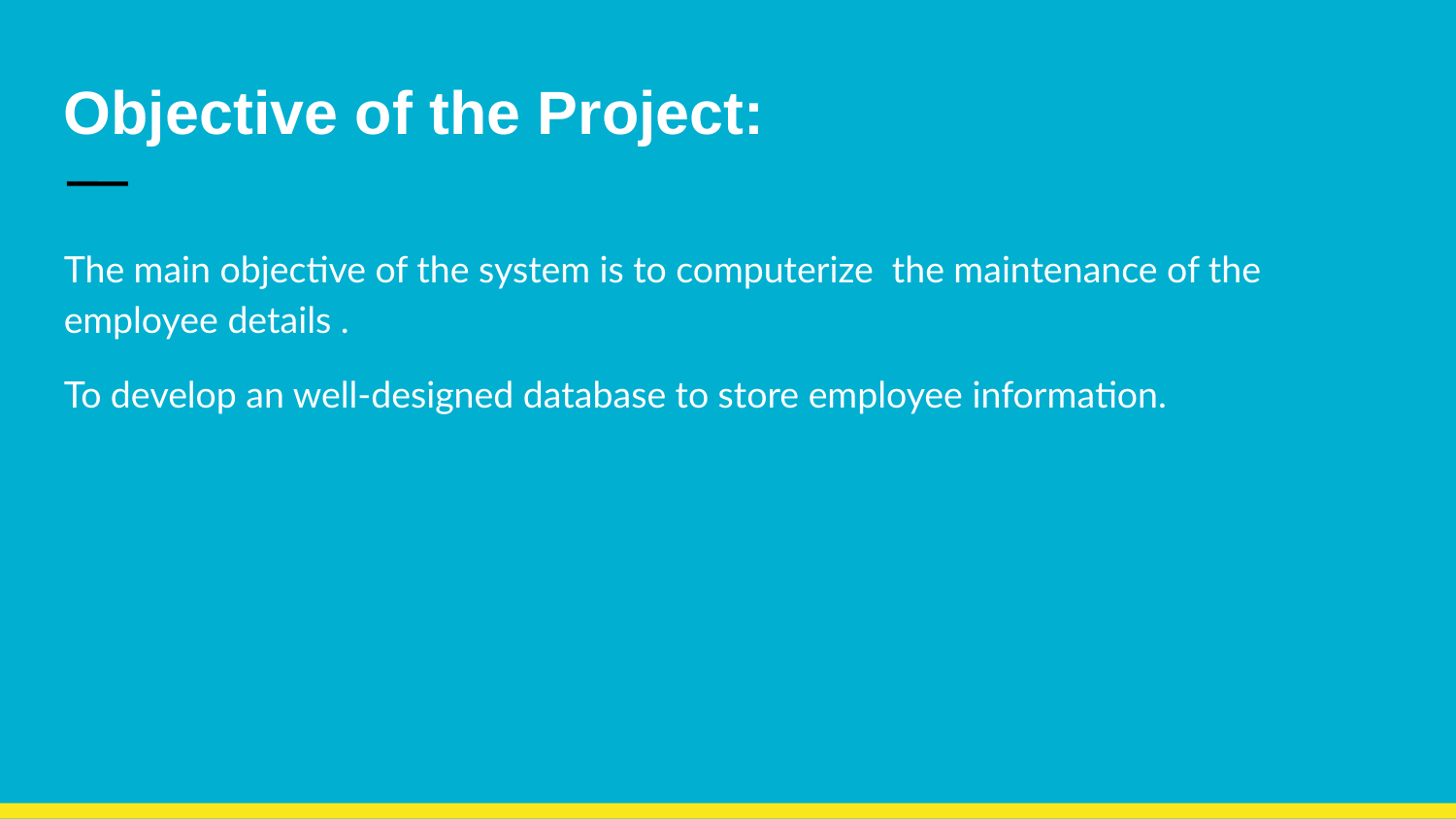

Objective of the Project:
The main objective of the system is to computerize  the maintenance of the employee details .
To develop an well-designed database to store employee information.